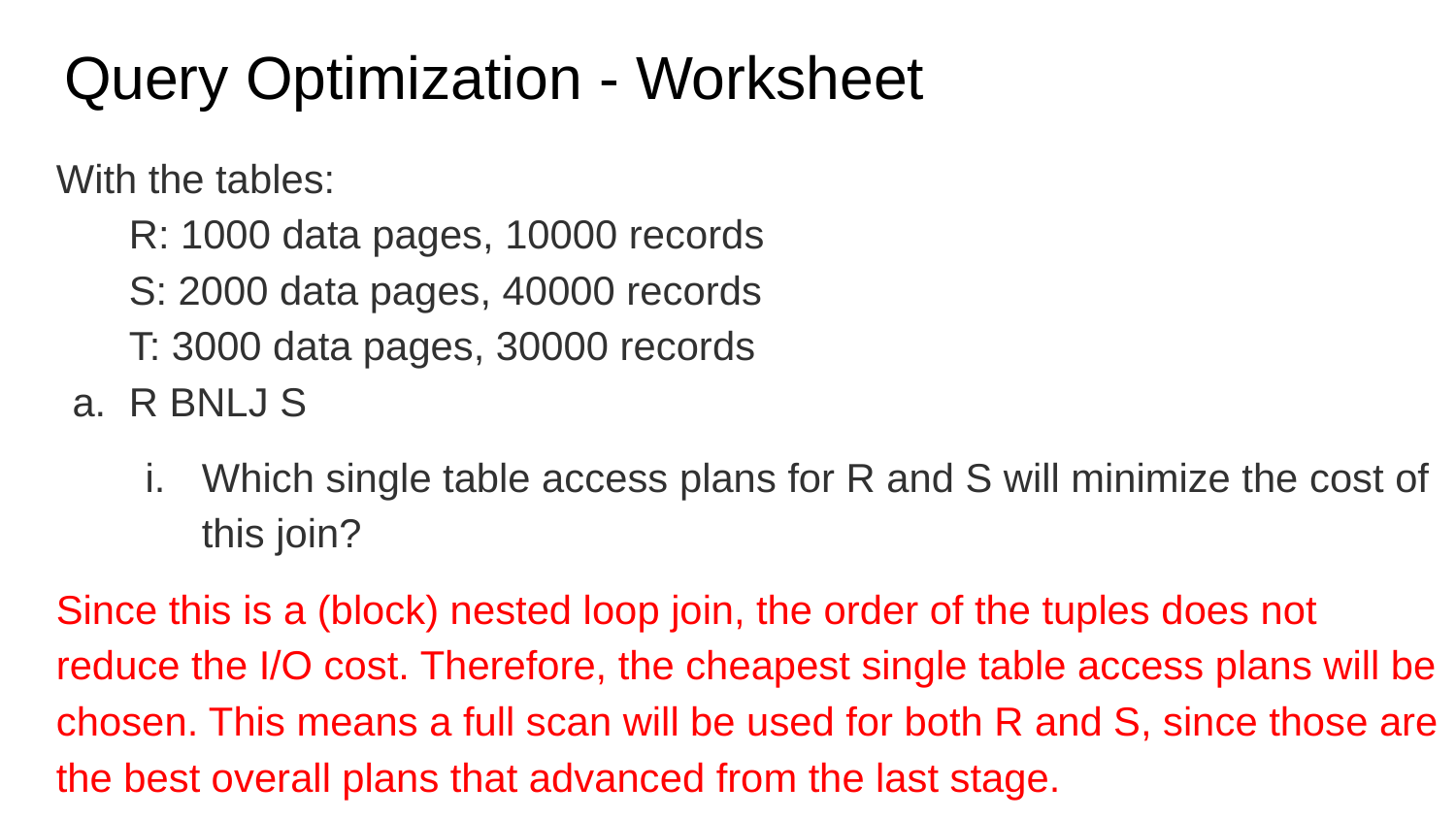

Query Optimization - Worksheet
With the tables:
R: 1000 data pages, 10000 records
S: 2000 data pages, 40000 records
T: 3000 data pages, 30000 records
R BNLJ S
Which single table access plans for R and S will minimize the cost of this join?
Since this is a (block) nested loop join, the order of the tuples does not reduce the I/O cost. Therefore, the cheapest single table access plans will be chosen. This means a full scan will be used for both R and S, since those are the best overall plans that advanced from the last stage.